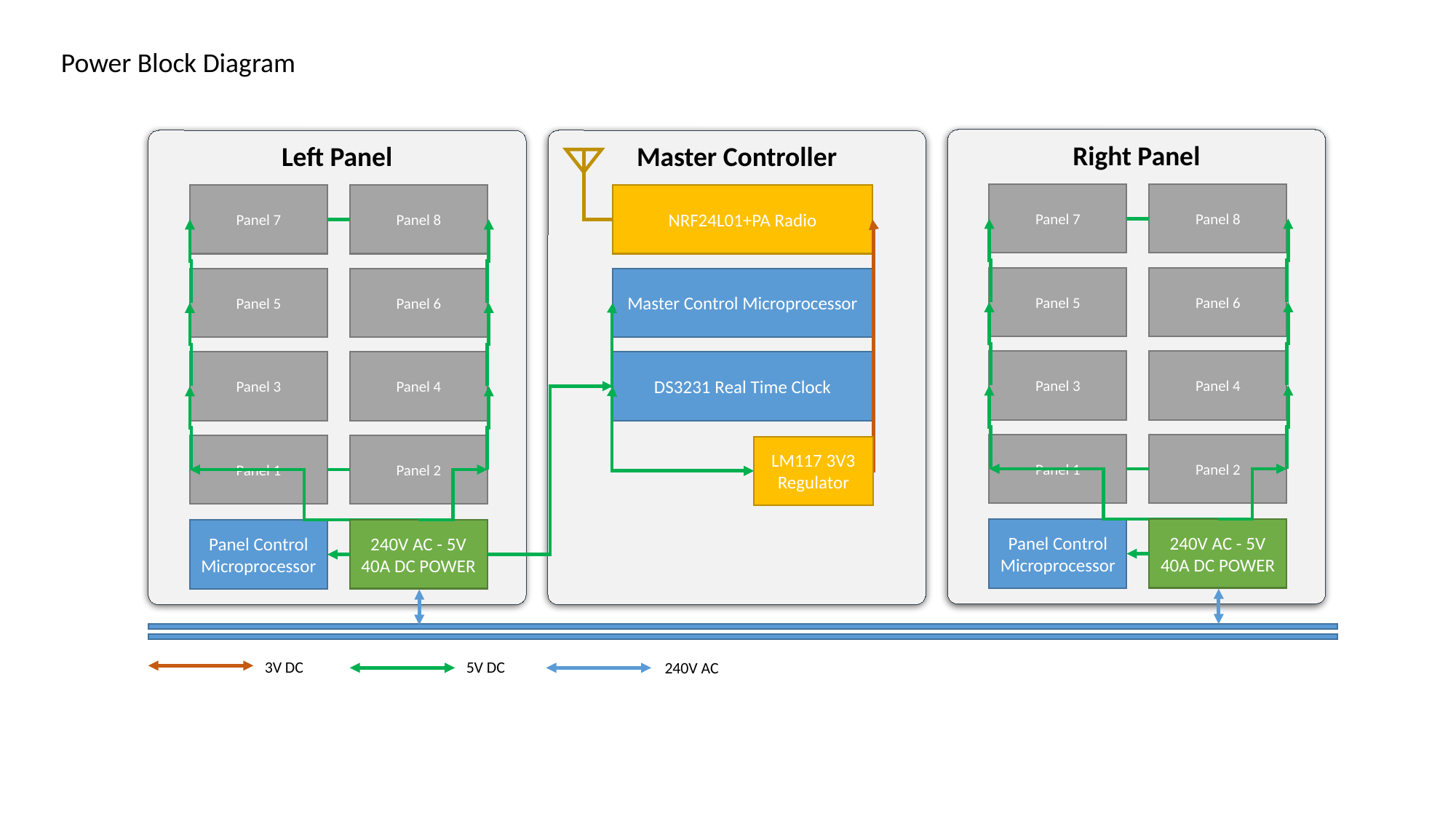

Power Block Diagram
Right Panel
Panel 7
Panel 8
Panel 5
Panel 6
Panel 3
Panel 4
Panel 1
Panel 2
240V AC - 5V 40A DC POWER
Panel Control Microprocessor
Master Controller
Left Panel
Panel 7
Panel 8
Panel 5
Panel 6
Panel 3
Panel 4
Panel 1
Panel 2
240V AC - 5V 40A DC POWER
Panel Control Microprocessor

NRF24L01+PA Radio
Master Control Microprocessor
DS3231 Real Time Clock
LM117 3V3 Regulator

3V DC
5V DC
240V AC